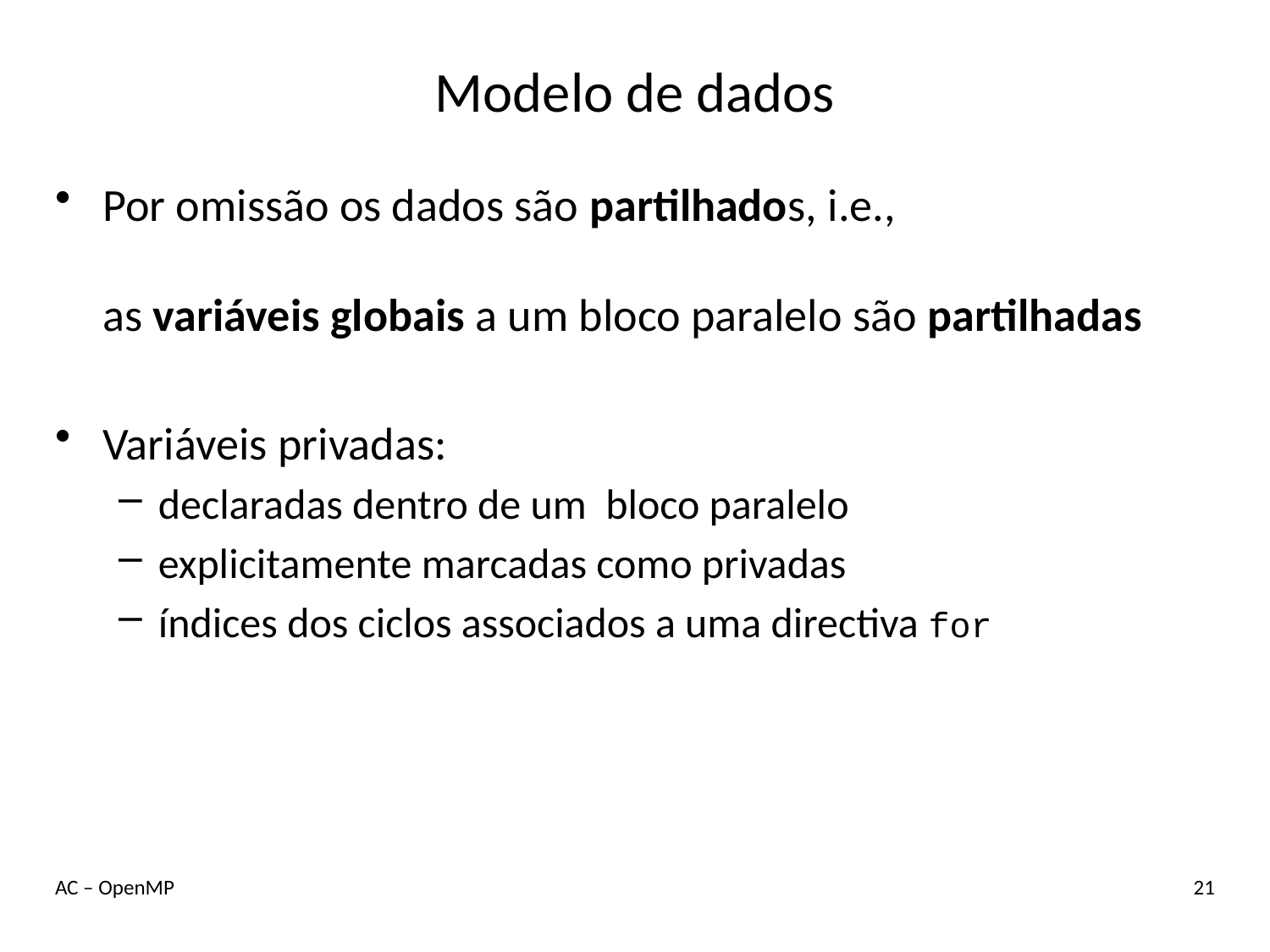

# Modelo de dados
Por omissão os dados são partilhados, i.e.,
as variáveis globais a um bloco paralelo são partilhadas

Variáveis privadas:
declaradas dentro de um  bloco paralelo
explicitamente marcadas como privadas
índices dos ciclos associados a uma directiva for
AC – OpenMP
21